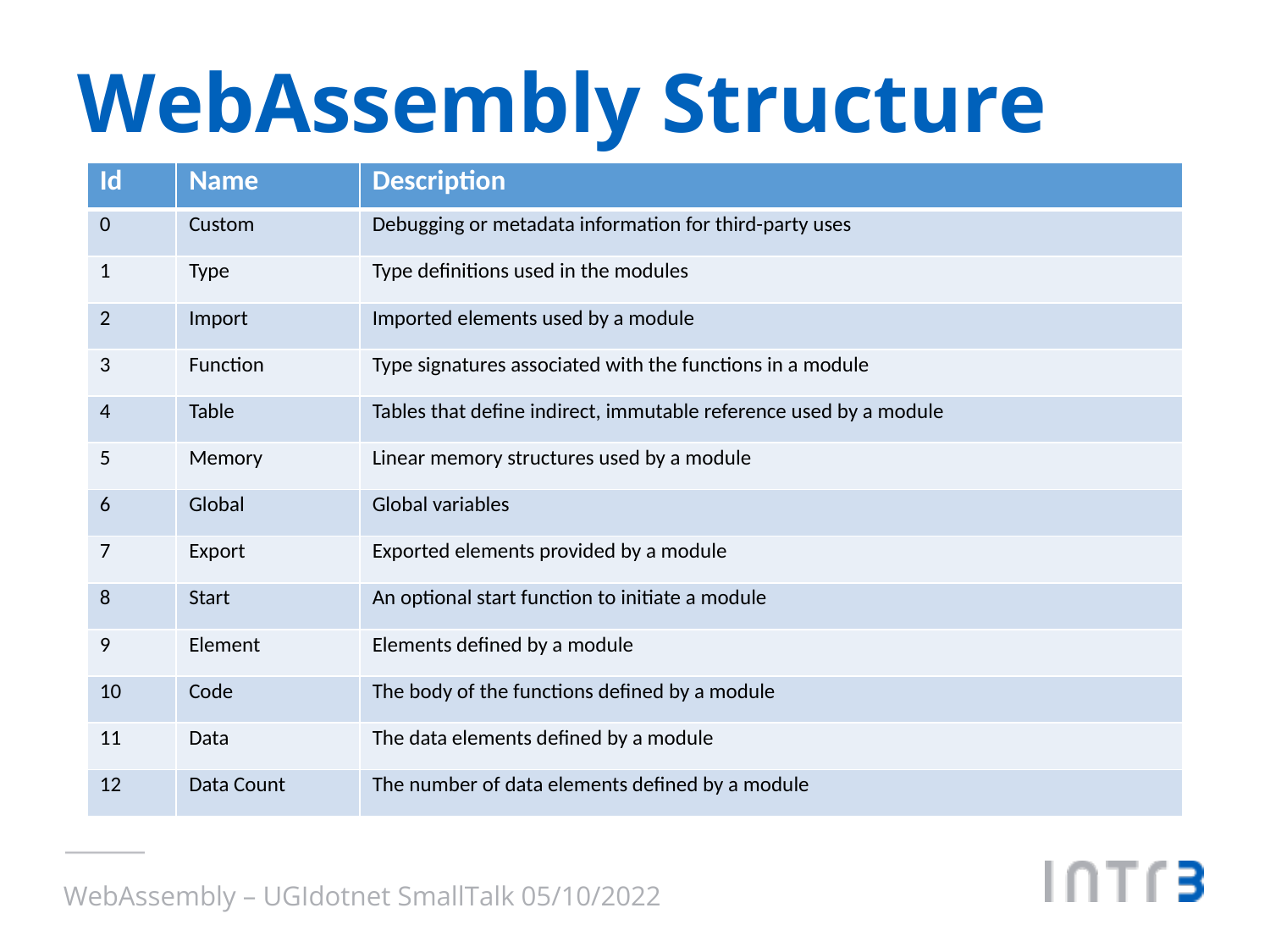

# WebAssembly Structure
| Id | Name | Description |
| --- | --- | --- |
| 0 | Custom | Debugging or metadata information for third-party uses |
| 1 | Type | Type definitions used in the modules |
| 2 | Import | Imported elements used by a module |
| 3 | Function | Type signatures associated with the functions in a module |
| 4 | Table | Tables that define indirect, immutable reference used by a module |
| 5 | Memory | Linear memory structures used by a module |
| 6 | Global | Global variables |
| 7 | Export | Exported elements provided by a module |
| 8 | Start | An optional start function to initiate a module |
| 9 | Element | Elements defined by a module |
| 10 | Code | The body of the functions defined by a module |
| 11 | Data | The data elements defined by a module |
| 12 | Data Count | The number of data elements defined by a module |
WebAssembly – UGIdotnet SmallTalk 05/10/2022